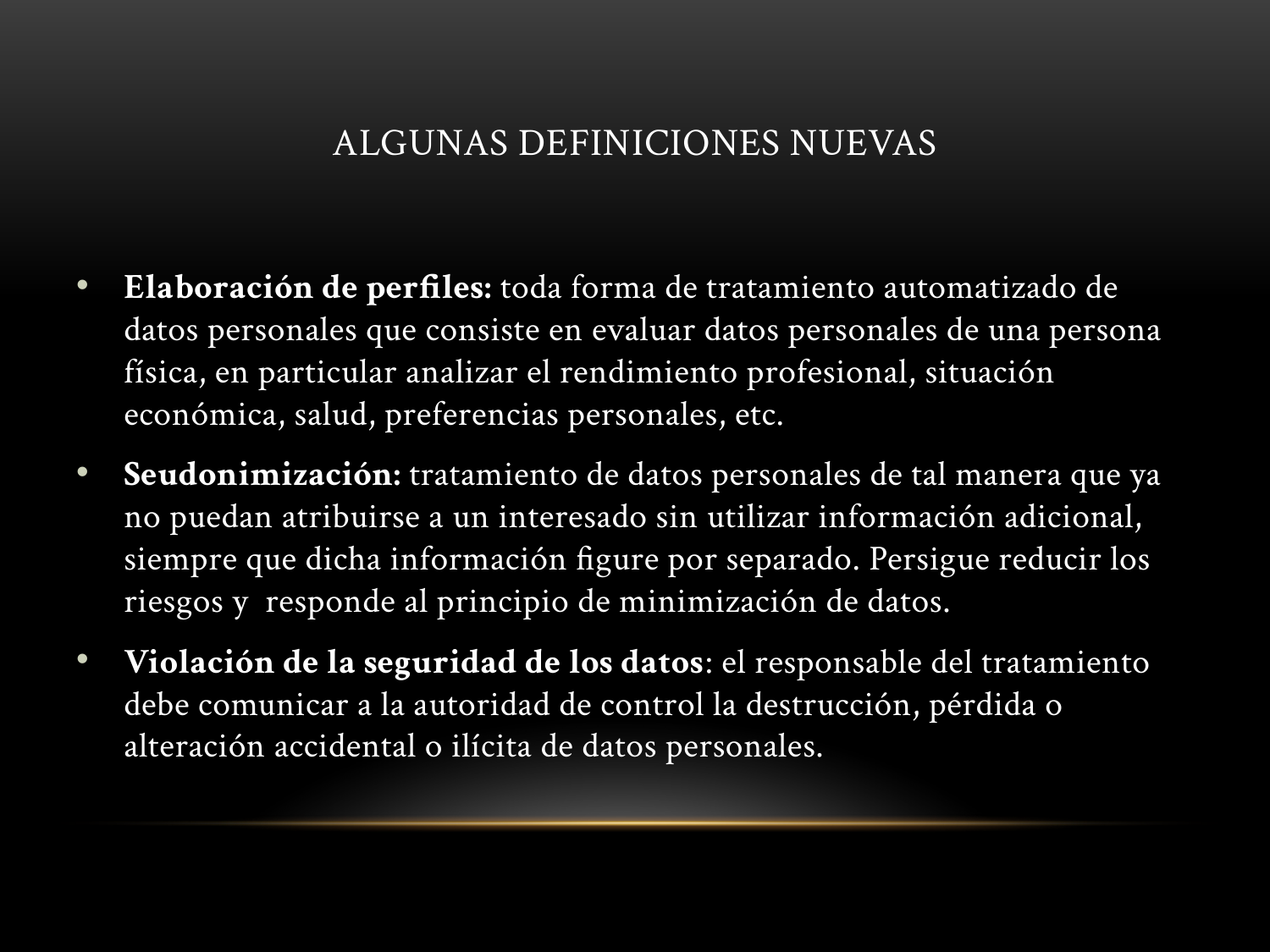

# algunas definiciones nuevas

Elaboración de perfiles: toda forma de tratamiento automatizado de datos personales que consiste en evaluar datos personales de una persona física, en particular analizar el rendimiento profesional, situación económica, salud, preferencias personales, etc.
Seudonimización: tratamiento de datos personales de tal manera que ya no puedan atribuirse a un interesado sin utilizar información adicional, siempre que dicha información figure por separado. Persigue reducir los riesgos y  responde al principio de minimización de datos.
Violación de la seguridad de los datos: el responsable del tratamiento debe comunicar a la autoridad de control la destrucción, pérdida o alteración accidental o ilícita de datos personales.